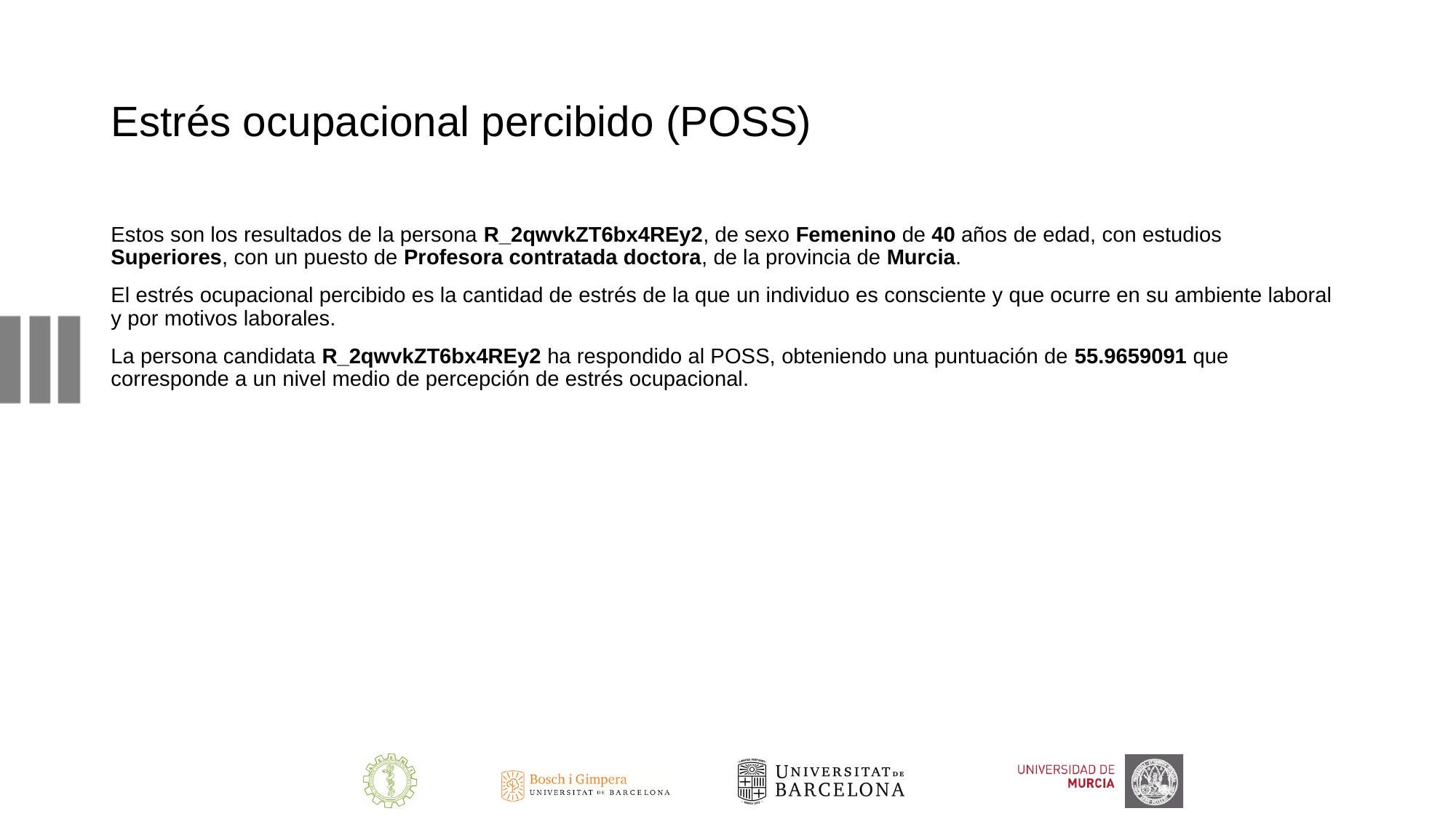

# Estrés ocupacional percibido (POSS)
Estos son los resultados de la persona R_2qwvkZT6bx4REy2, de sexo Femenino de 40 años de edad, con estudios Superiores, con un puesto de Profesora contratada doctora, de la provincia de Murcia.
El estrés ocupacional percibido es la cantidad de estrés de la que un individuo es consciente y que ocurre en su ambiente laboral y por motivos laborales.
La persona candidata R_2qwvkZT6bx4REy2 ha respondido al POSS, obteniendo una puntuación de 55.9659091 que corresponde a un nivel medio de percepción de estrés ocupacional.